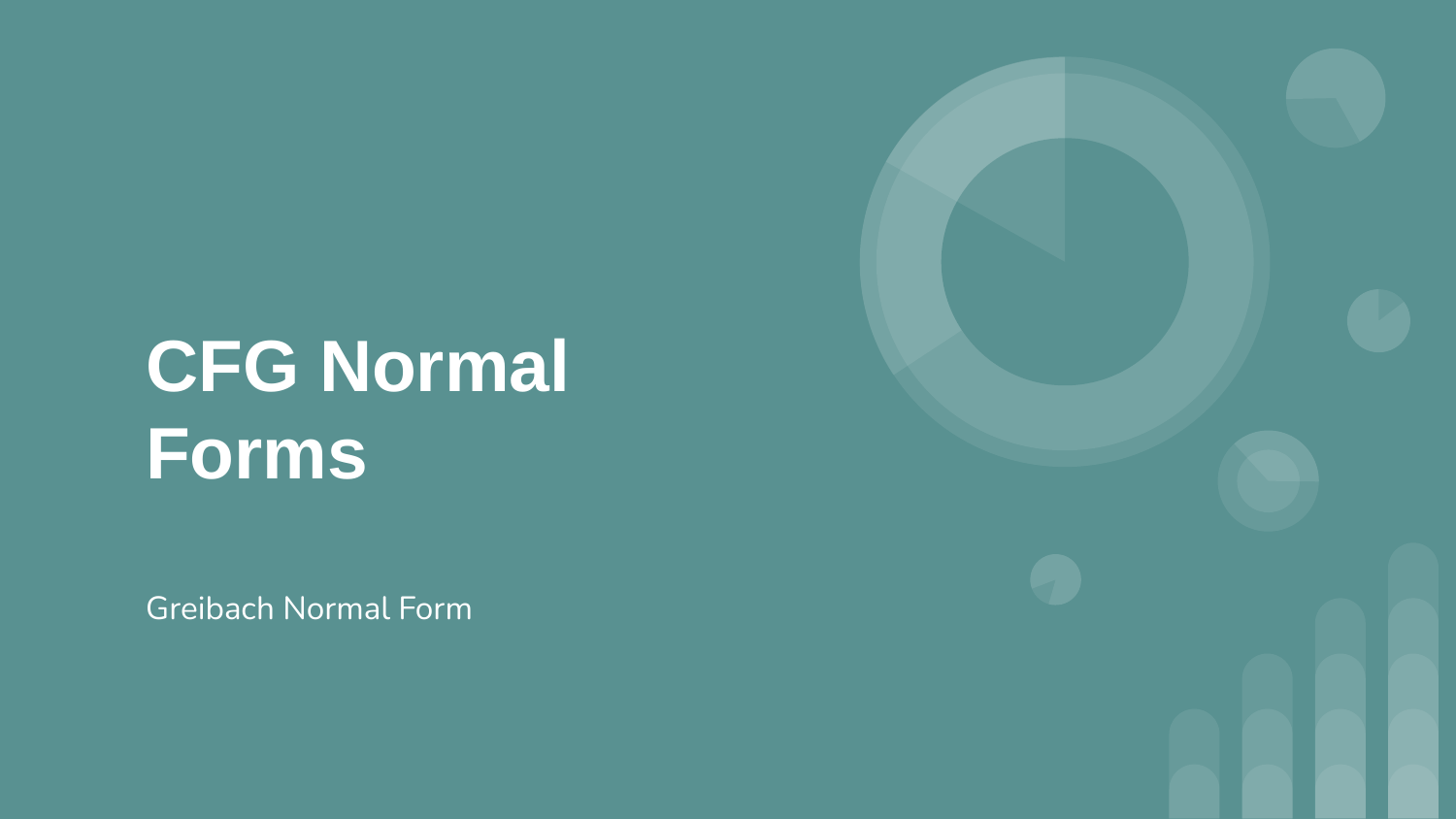

# CFG Normal Forms
Greibach Normal Form